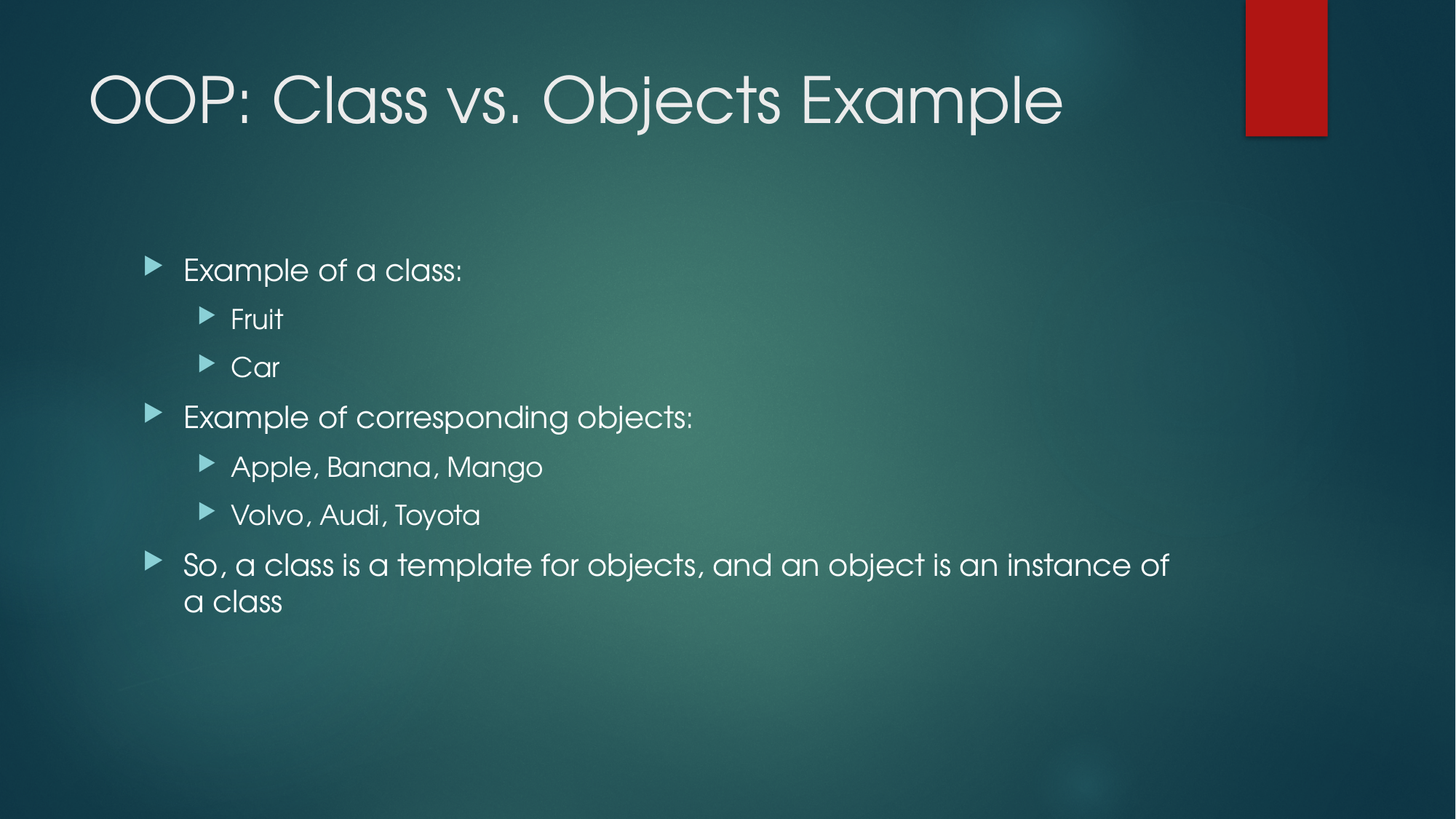

# OOP: Class vs. Objects Example
Example of a class:
Fruit
Car
Example of corresponding objects:
Apple, Banana, Mango
Volvo, Audi, Toyota
So, a class is a template for objects, and an object is an instance of a class